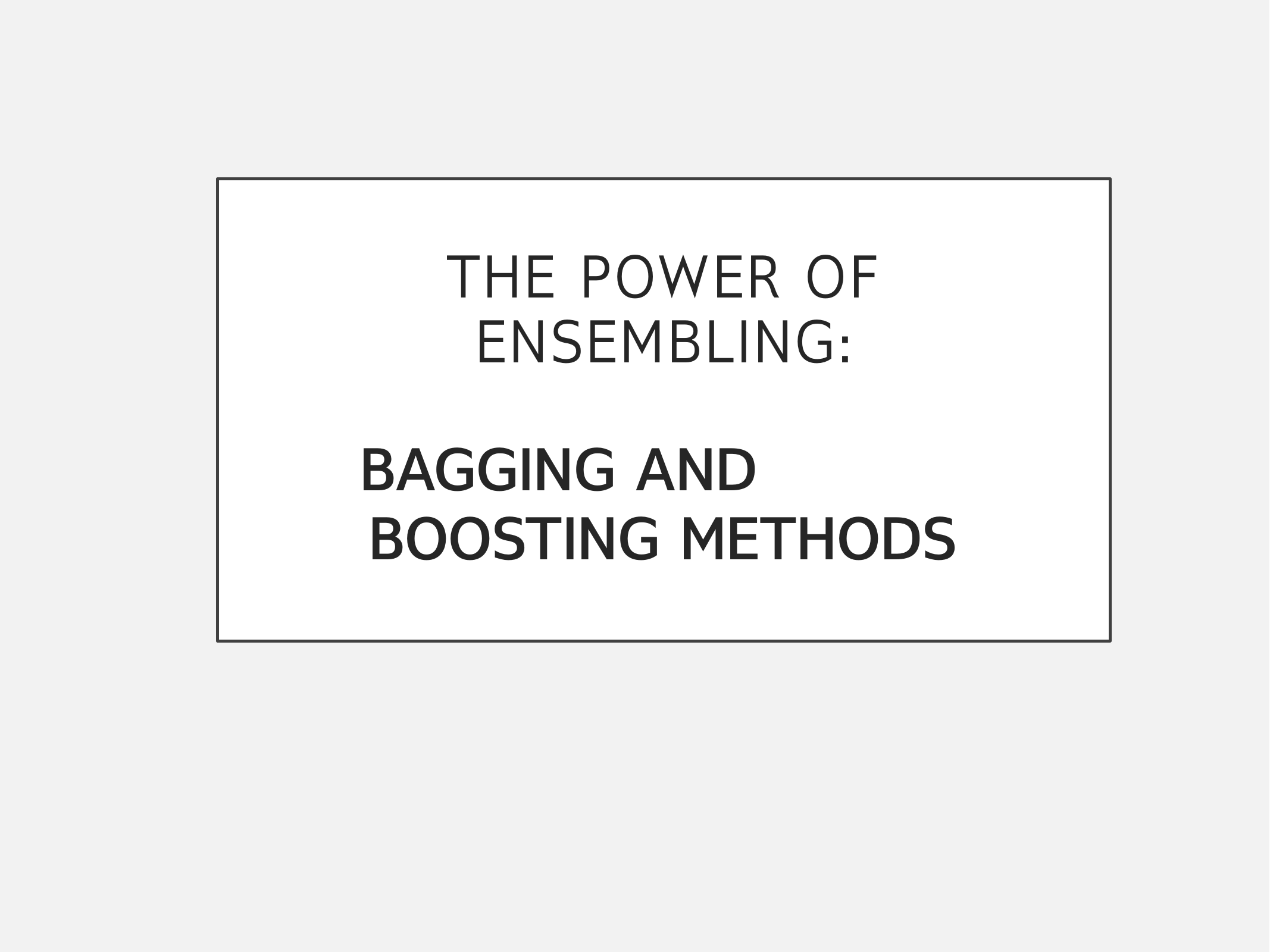

THE POWER OF ENSEMBLING:
BAGGING AND
BOOSTING METHODS